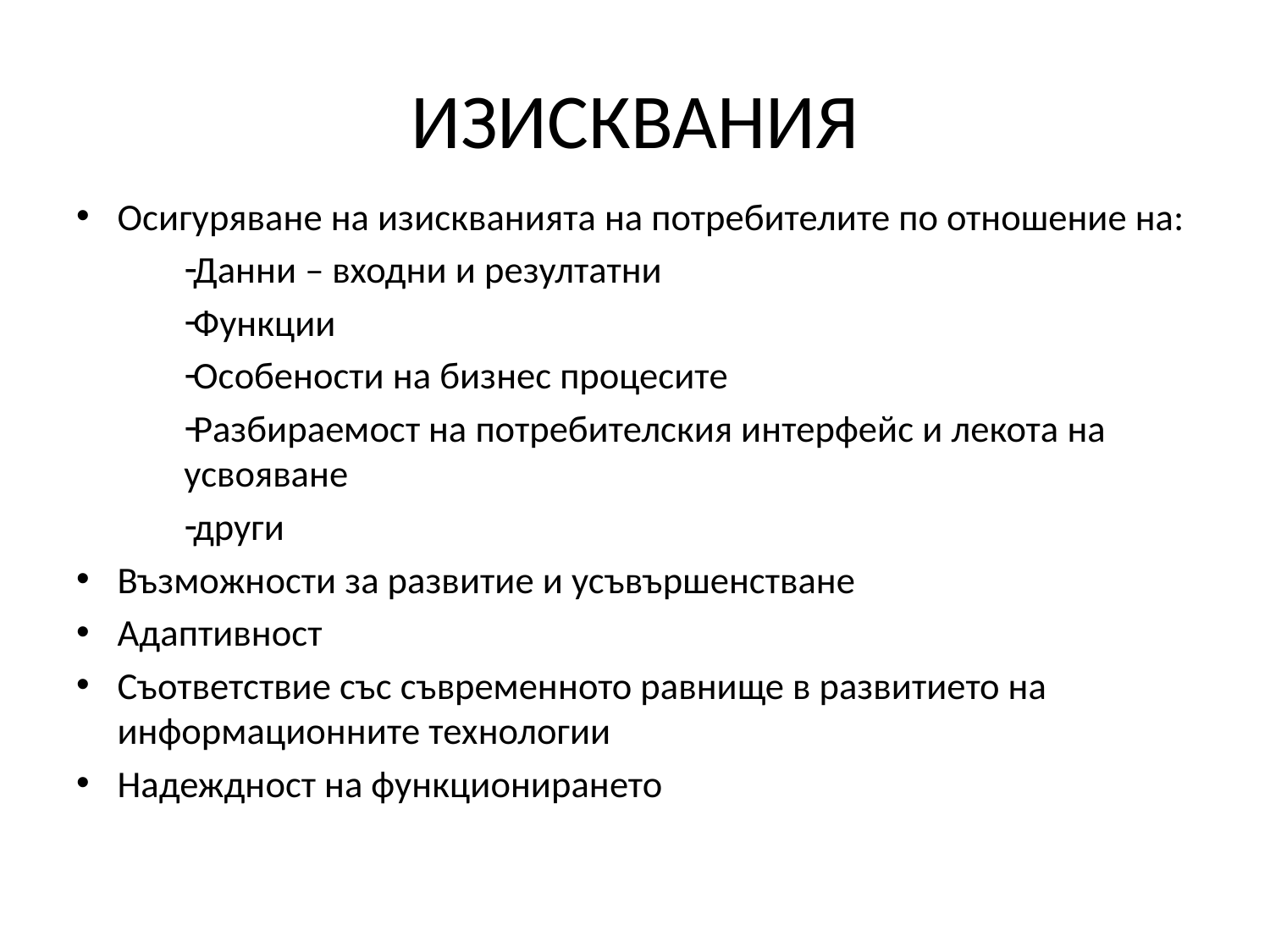

# ИЗИСКВАНИЯ
Осигуряване на изискванията на потребителите по отношение на:
Данни – входни и резултатни
Функции
Особености на бизнес процесите
Разбираемост на потребителския интерфейс и лекота на усвояване
други
Възможности за развитие и усъвършенстване
Адаптивност
Съответствие със съвременното равнище в развитието на информационните технологии
Надеждност на функционирането